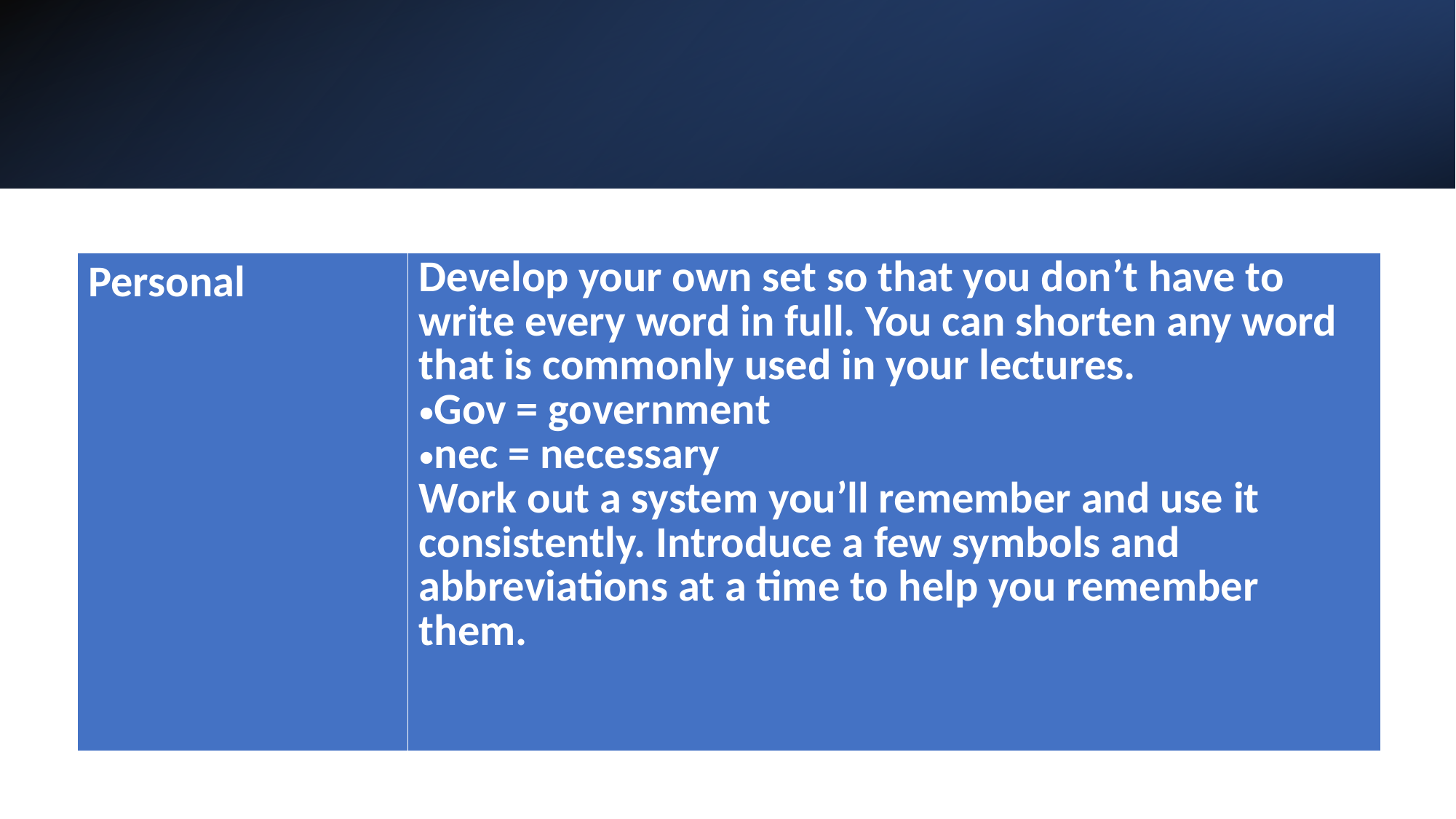

#
| Personal | Develop your own set so that you don’t have to write every word in full. You can shorten any word that is commonly used in your lectures. Gov = government nec = necessary Work out a system you’ll remember and use it consistently. Introduce a few symbols and abbreviations at a time to help you remember them. |
| --- | --- |